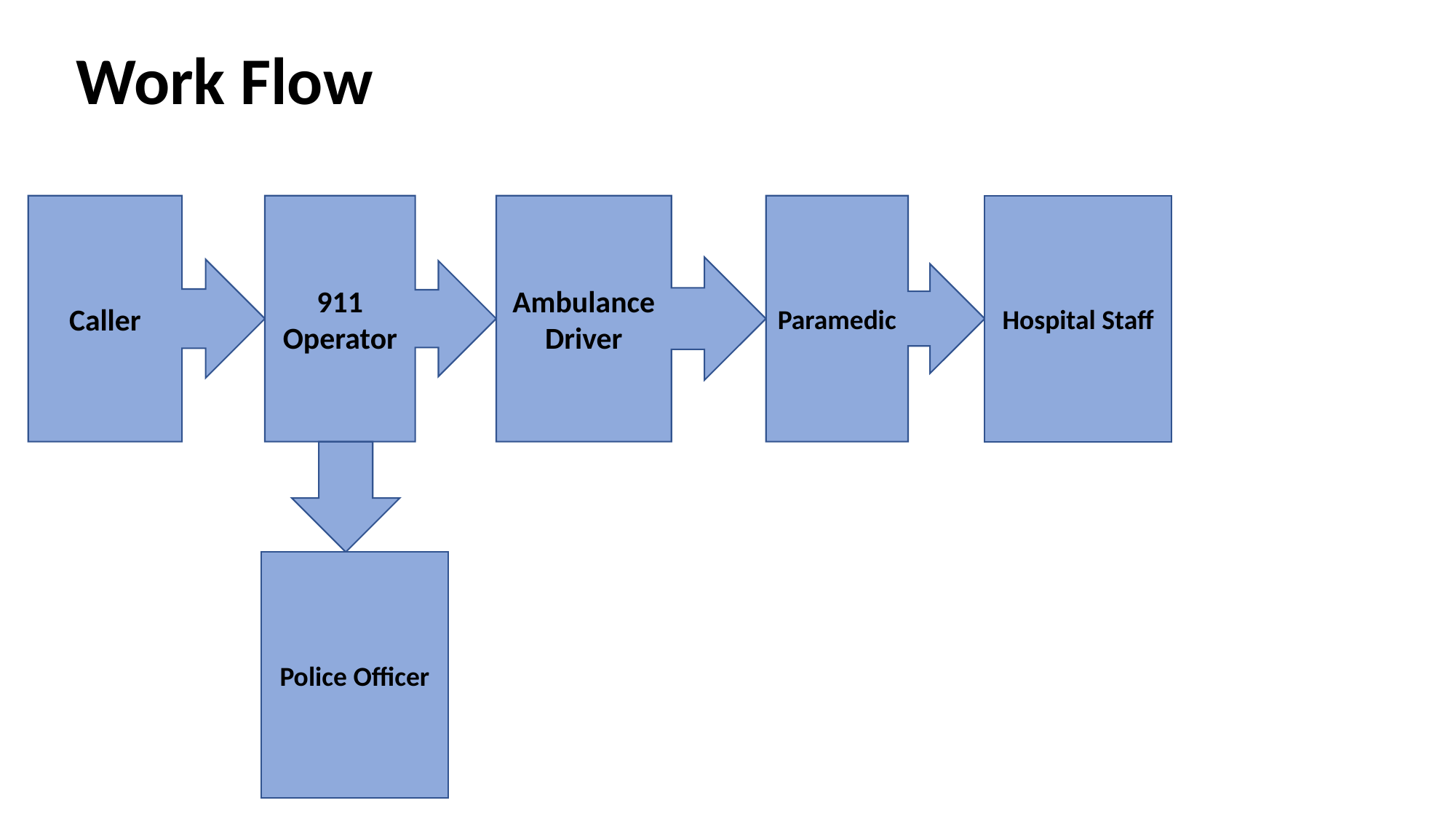

Work Flow
Ambulance Driver
Paramedic
Hospital Staff
911 Operator
Caller

Police Officer